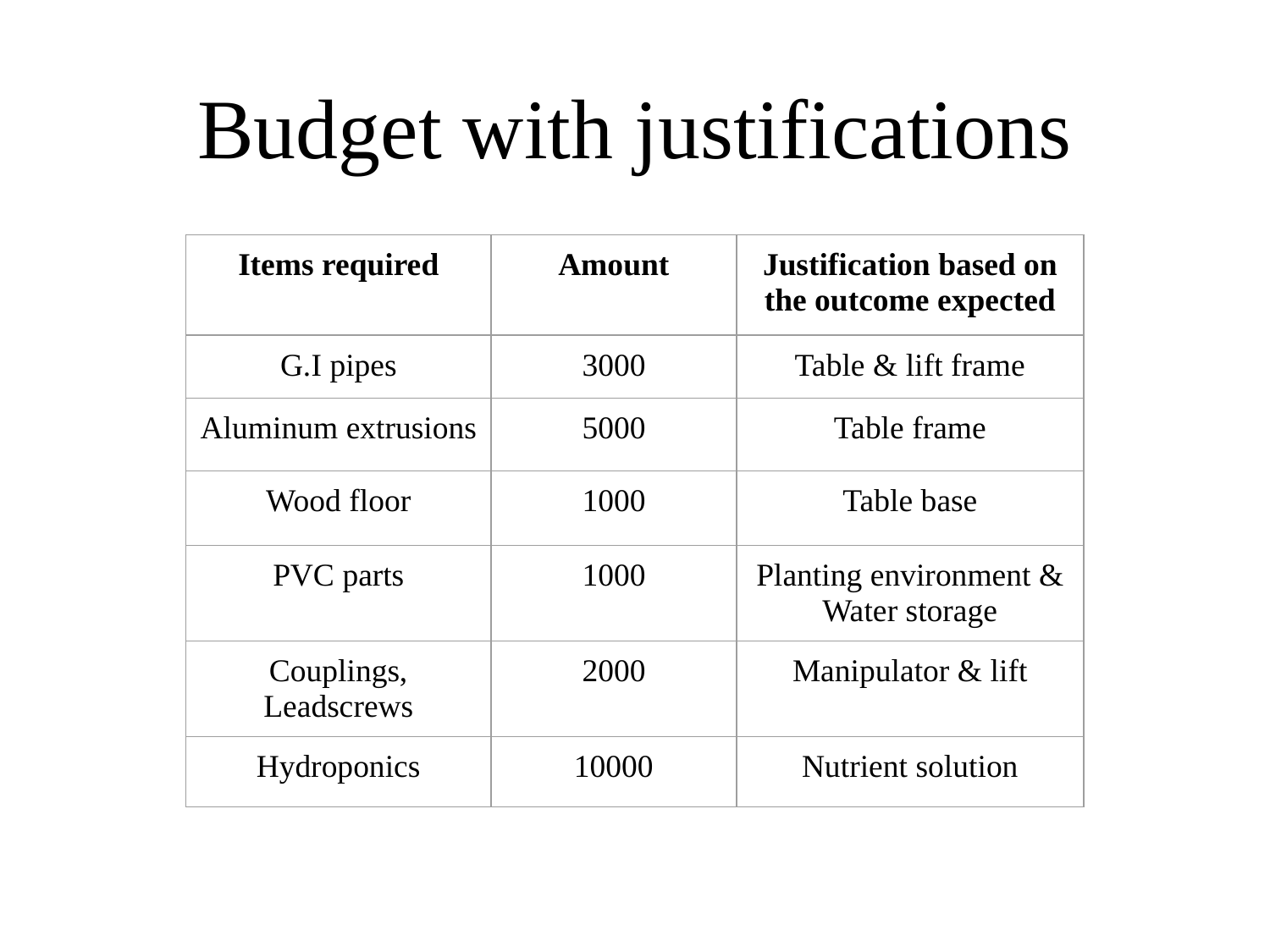

# Budget with justifications
| Items required | Amount | Justification based on the outcome expected |
| --- | --- | --- |
| G.I pipes | 3000 | Table & lift frame |
| Aluminum extrusions | 5000 | Table frame |
| Wood floor | 1000 | Table base |
| PVC parts | 1000 | Planting environment & Water storage |
| Couplings, Leadscrews | 2000 | Manipulator & lift |
| Hydroponics | 10000 | Nutrient solution |